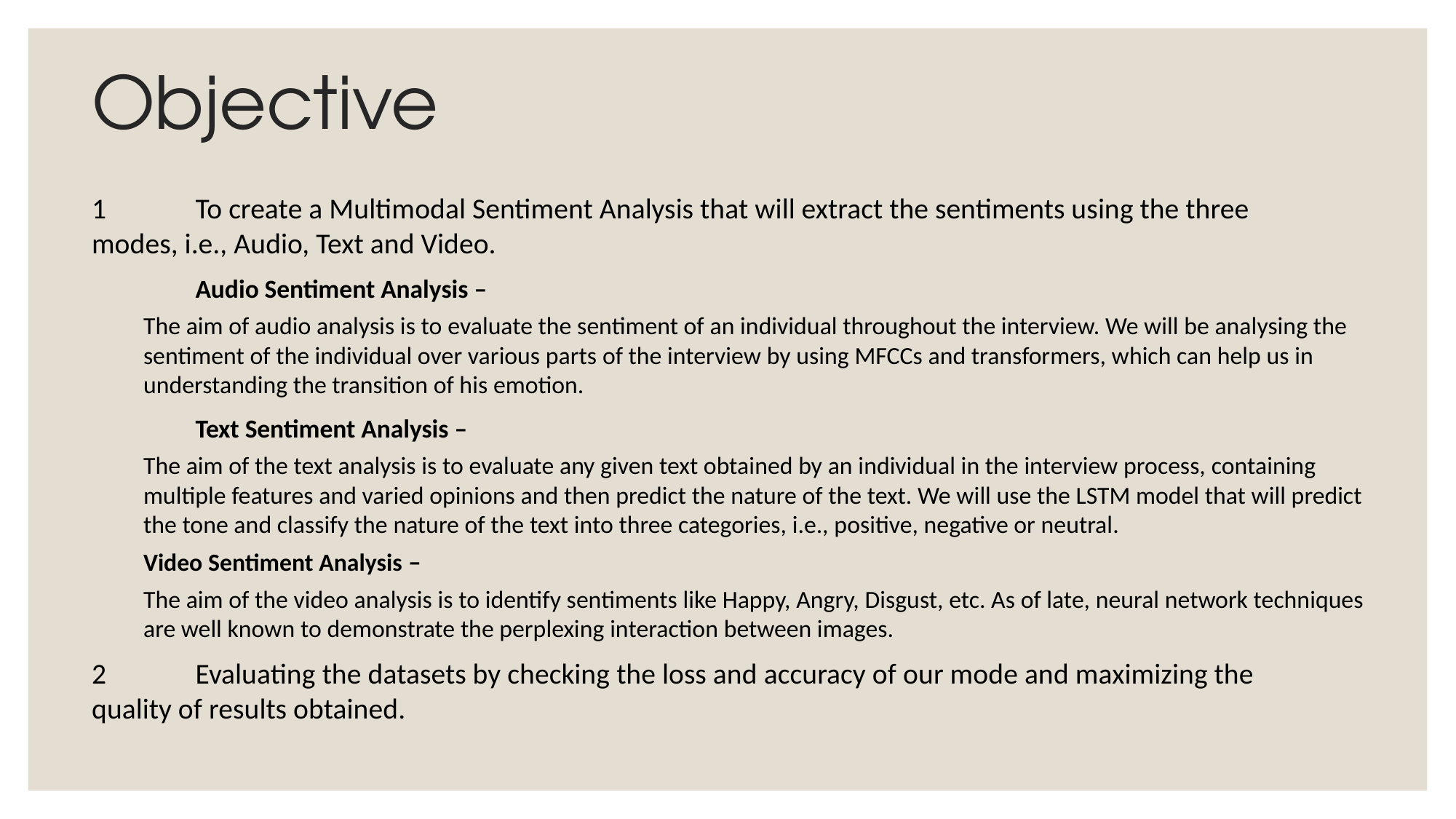

# Objective
1	To create a Multimodal Sentiment Analysis that will extract the sentiments using the three 	modes, i.e., Audio, Text and Video.
	Audio Sentiment Analysis –
The aim of audio analysis is to evaluate the sentiment of an individual throughout the interview. We will be analysing the sentiment of the individual over various parts of the interview by using MFCCs and transformers, which can help us in understanding the transition of his emotion.
	Text Sentiment Analysis –
The aim of the text analysis is to evaluate any given text obtained by an individual in the interview process, containing multiple features and varied opinions and then predict the nature of the text. We will use the LSTM model that will predict the tone and classify the nature of the text into three categories, i.e., positive, negative or neutral.
	Video Sentiment Analysis –
The aim of the video analysis is to identify sentiments like Happy, Angry, Disgust, etc. As of late, neural network techniques are well known to demonstrate the perplexing interaction between images.
2	Evaluating the datasets by checking the loss and accuracy of our mode and maximizing the 	quality of results obtained.